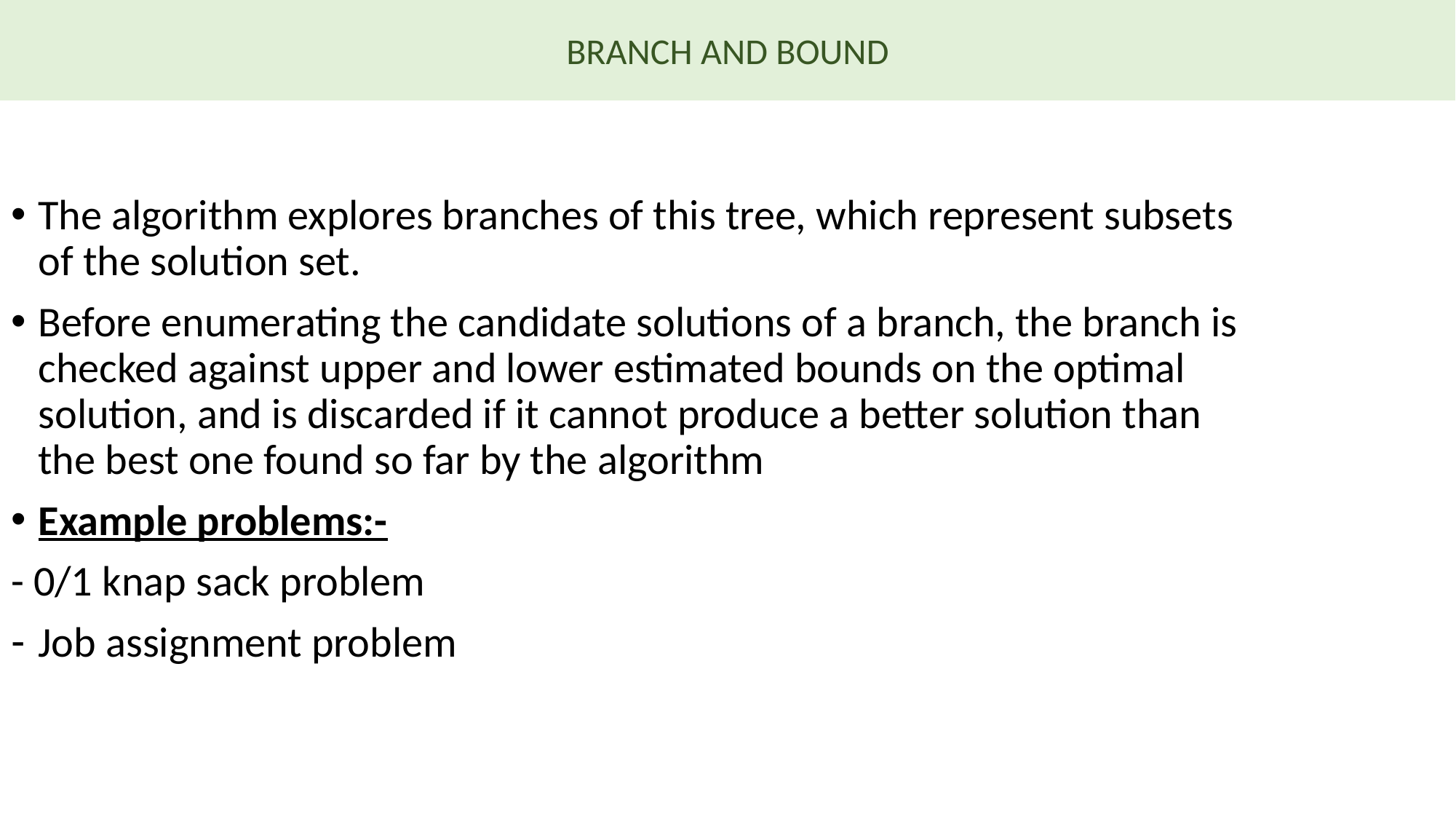

BRANCH AND BOUND
#
The algorithm explores branches of this tree, which represent subsets of the solution set.
Before enumerating the candidate solutions of a branch, the branch is checked against upper and lower estimated bounds on the optimal solution, and is discarded if it cannot produce a better solution than the best one found so far by the algorithm
Example problems:-
- 0/1 knap sack problem
Job assignment problem